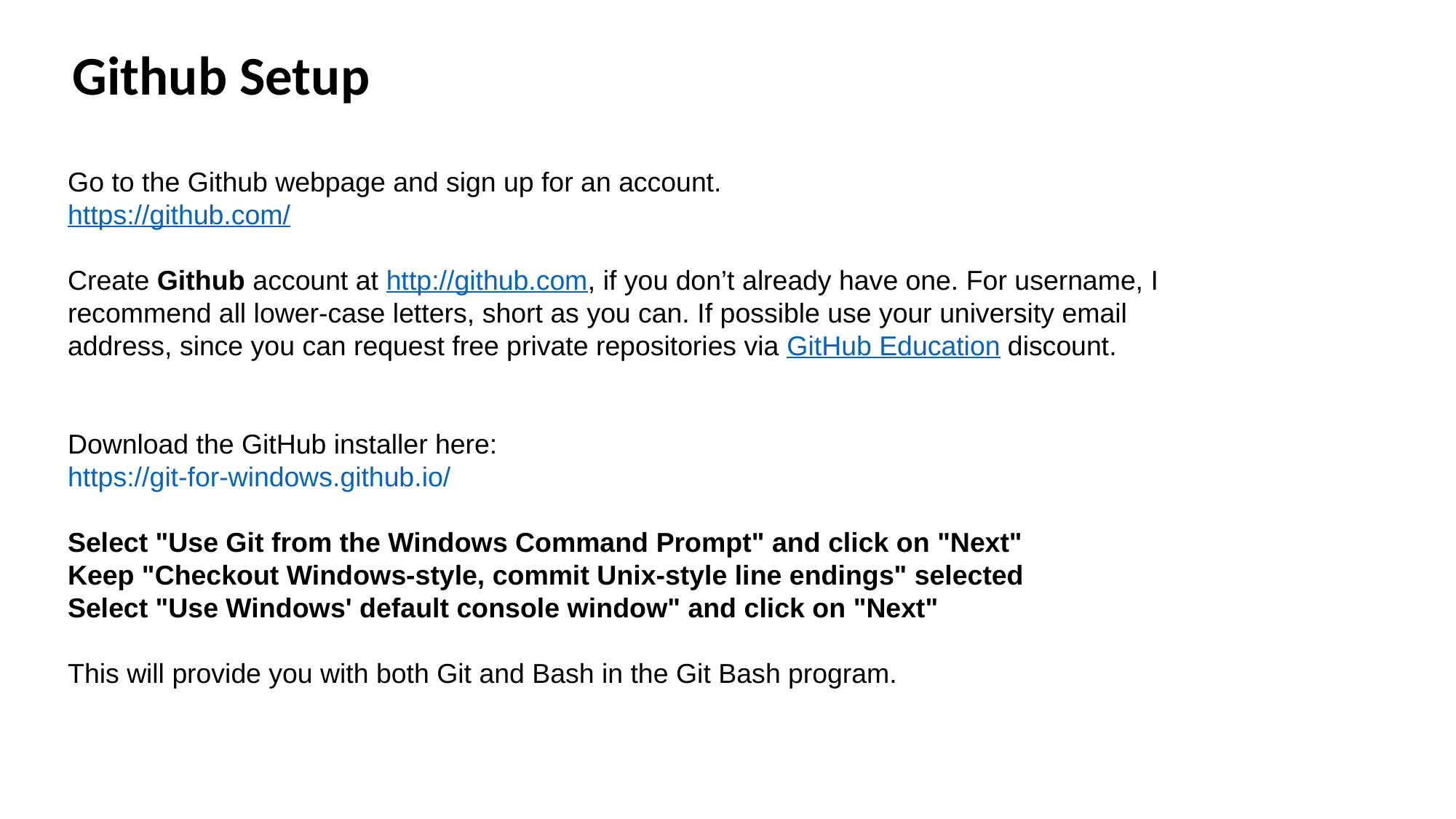

Github Setup
Go to the Github webpage and sign up for an account.
https://github.com/

Create Github account at http://github.com, if you don’t already have one. For username, I recommend all lower-case letters, short as you can. If possible use your university email address, since you can request free private repositories via GitHub Education discount.

Download the GitHub installer here:
https://git-for-windows.github.io/
Select "Use Git from the Windows Command Prompt" and click on "Next"
Keep "Checkout Windows-style, commit Unix-style line endings" selected
Select "Use Windows' default console window" and click on "Next"
This will provide you with both Git and Bash in the Git Bash program.